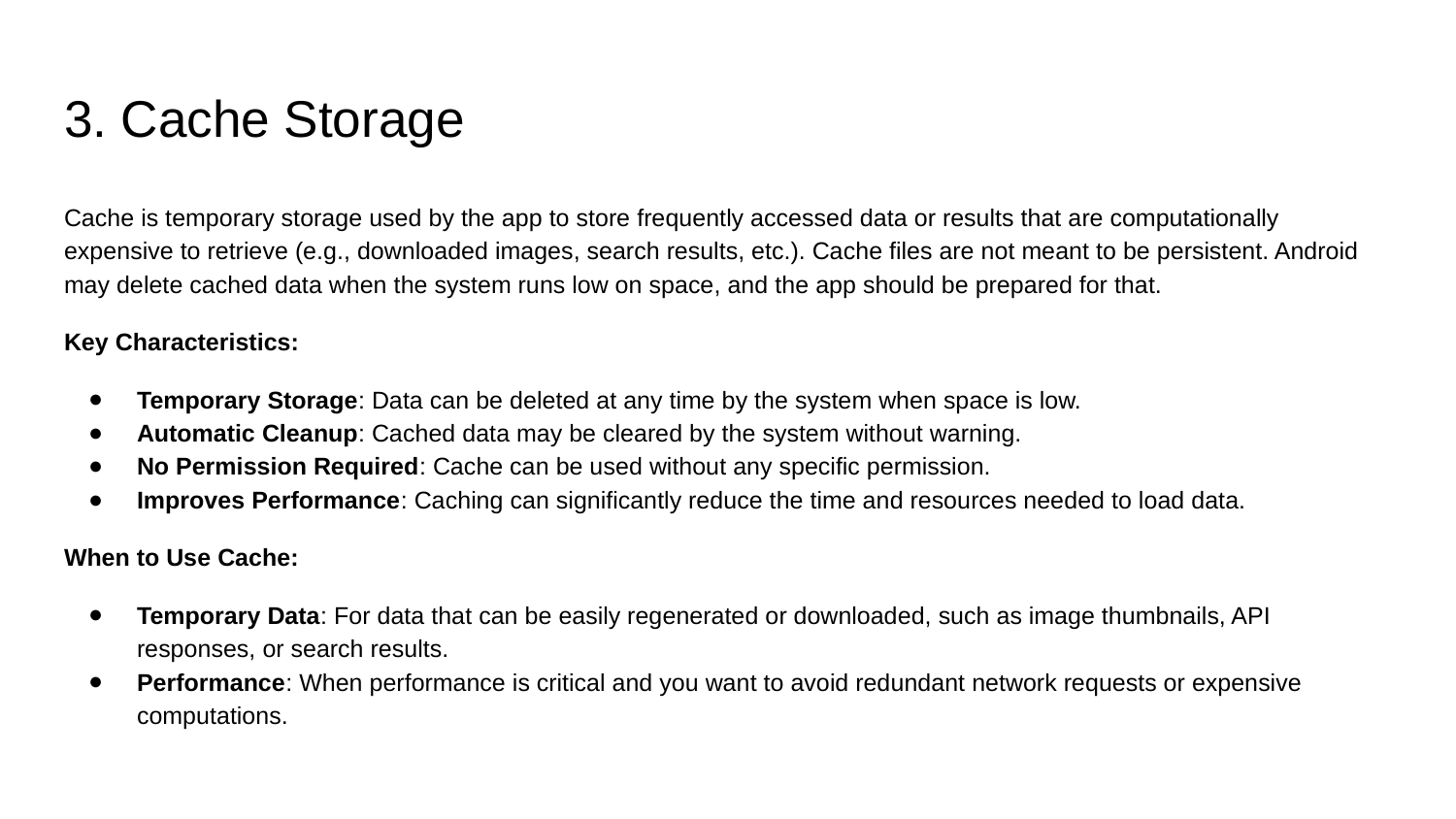

# 3. Cache Storage
Cache is temporary storage used by the app to store frequently accessed data or results that are computationally expensive to retrieve (e.g., downloaded images, search results, etc.). Cache files are not meant to be persistent. Android may delete cached data when the system runs low on space, and the app should be prepared for that.
Key Characteristics:
Temporary Storage: Data can be deleted at any time by the system when space is low.
Automatic Cleanup: Cached data may be cleared by the system without warning.
No Permission Required: Cache can be used without any specific permission.
Improves Performance: Caching can significantly reduce the time and resources needed to load data.
When to Use Cache:
Temporary Data: For data that can be easily regenerated or downloaded, such as image thumbnails, API responses, or search results.
Performance: When performance is critical and you want to avoid redundant network requests or expensive computations.